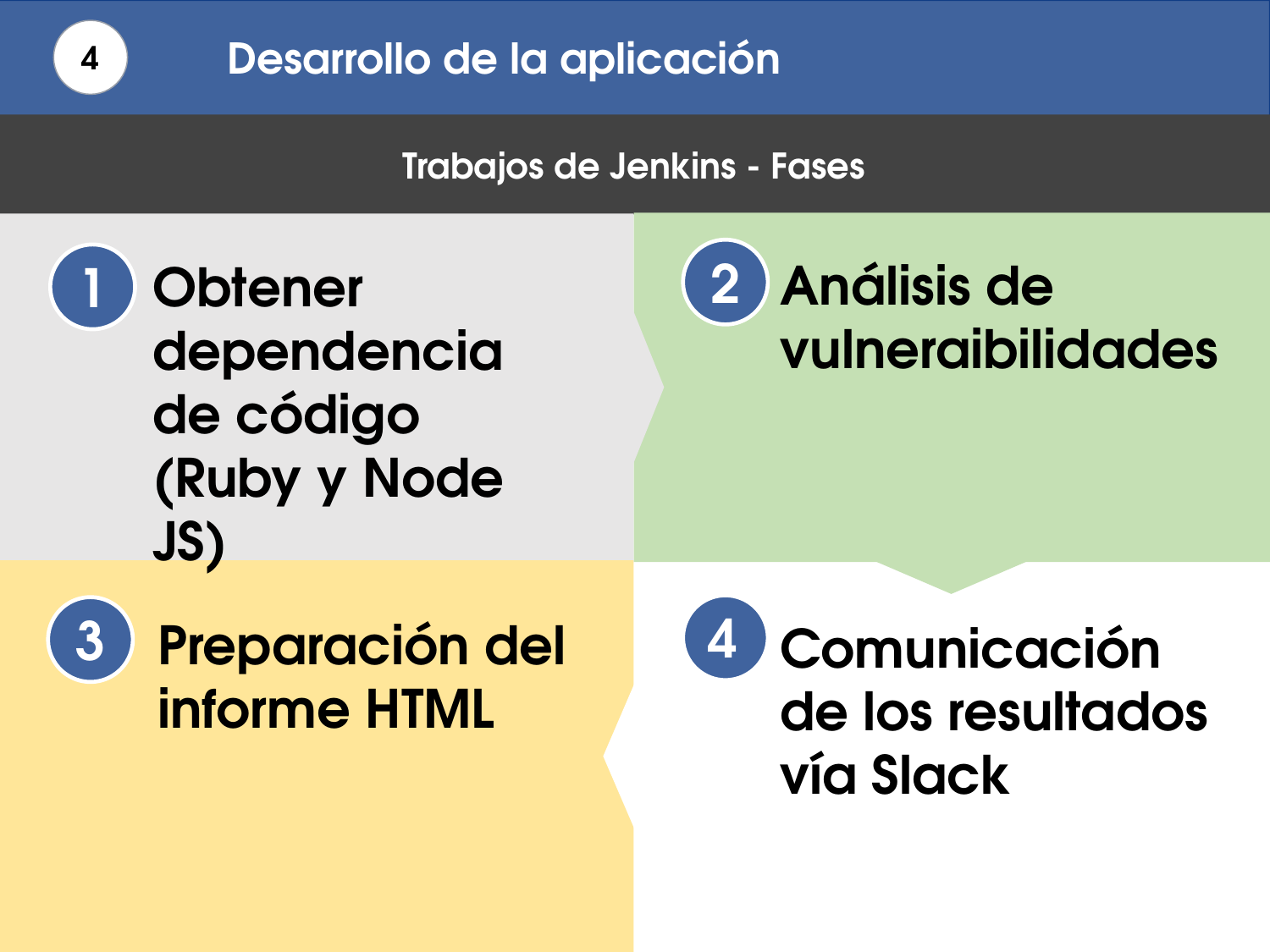

Desarrollo de la aplicación
4

Trabajos de Jenkins - Fases

2

1

Análisis de vulneraibilidades
Obtener dependencia
de código
(Ruby y Node JS)

4
3

Preparación del informe HTML
Comunicación de los resultados vía Slack